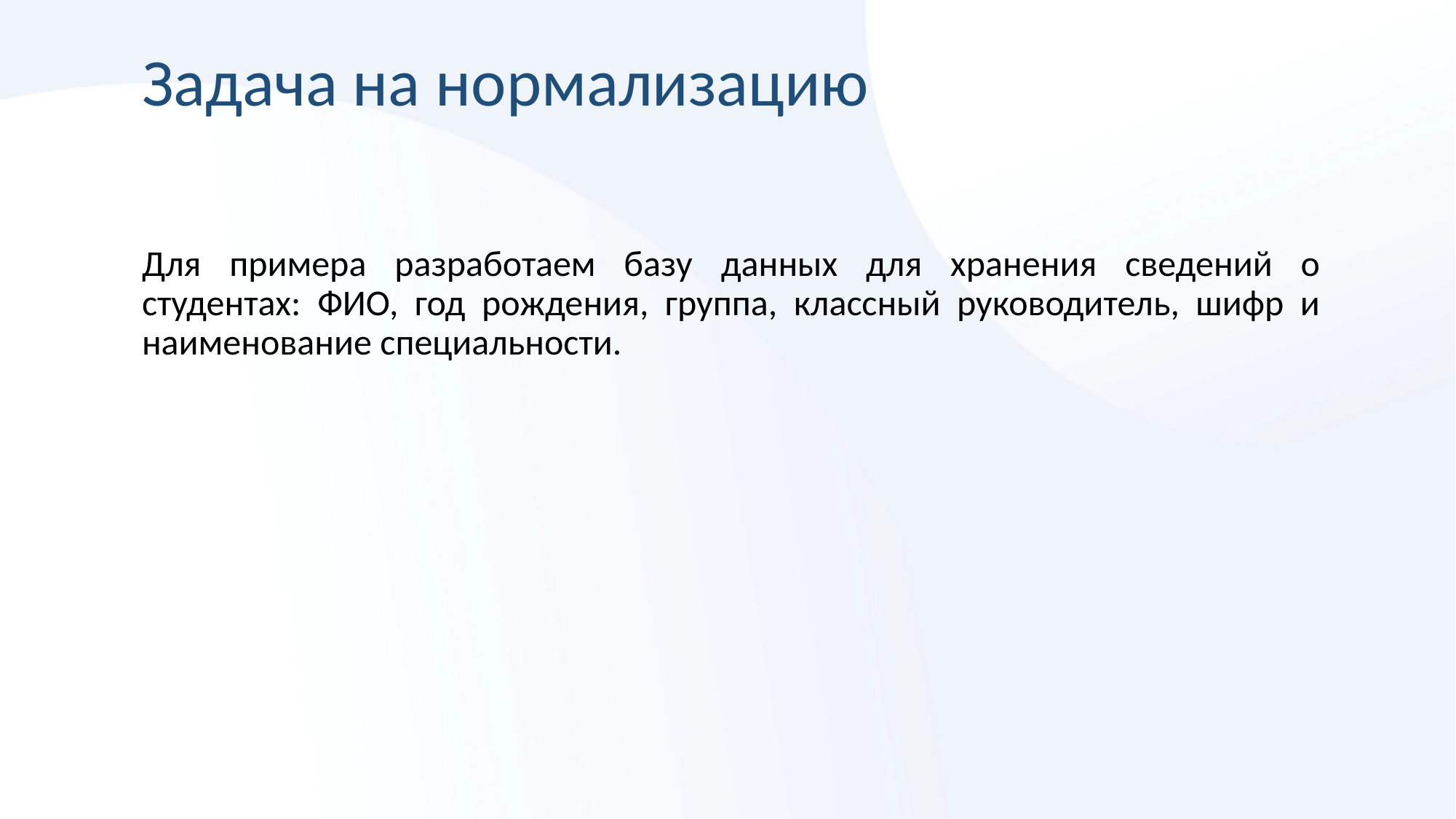

# Задача на нормализацию
Для примера разработаем базу данных для хранения сведений о студентах: ФИО, год рождения, группа, классный руководитель, шифр и наименование специальности.